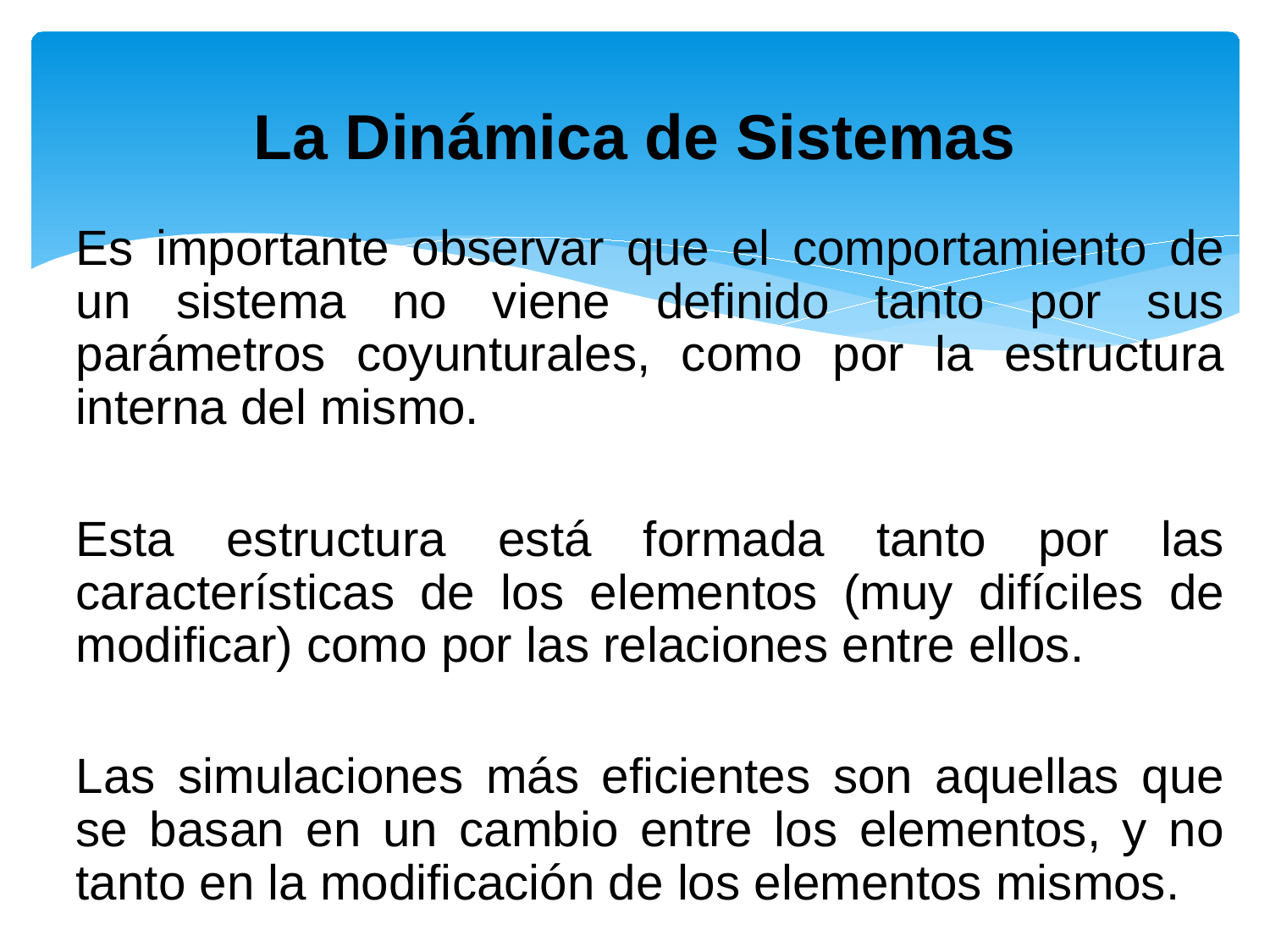

# La Dinámica de Sistemas
Es importante observar que el comportamiento de un sistema no viene definido tanto por sus parámetros coyunturales, como por la estructura interna del mismo.

Esta estructura está formada tanto por las características de los elementos (muy difíciles de modificar) como por las relaciones entre ellos.

Las simulaciones más eficientes son aquellas que se basan en un cambio entre los elementos, y no tanto en la modificación de los elementos mismos.